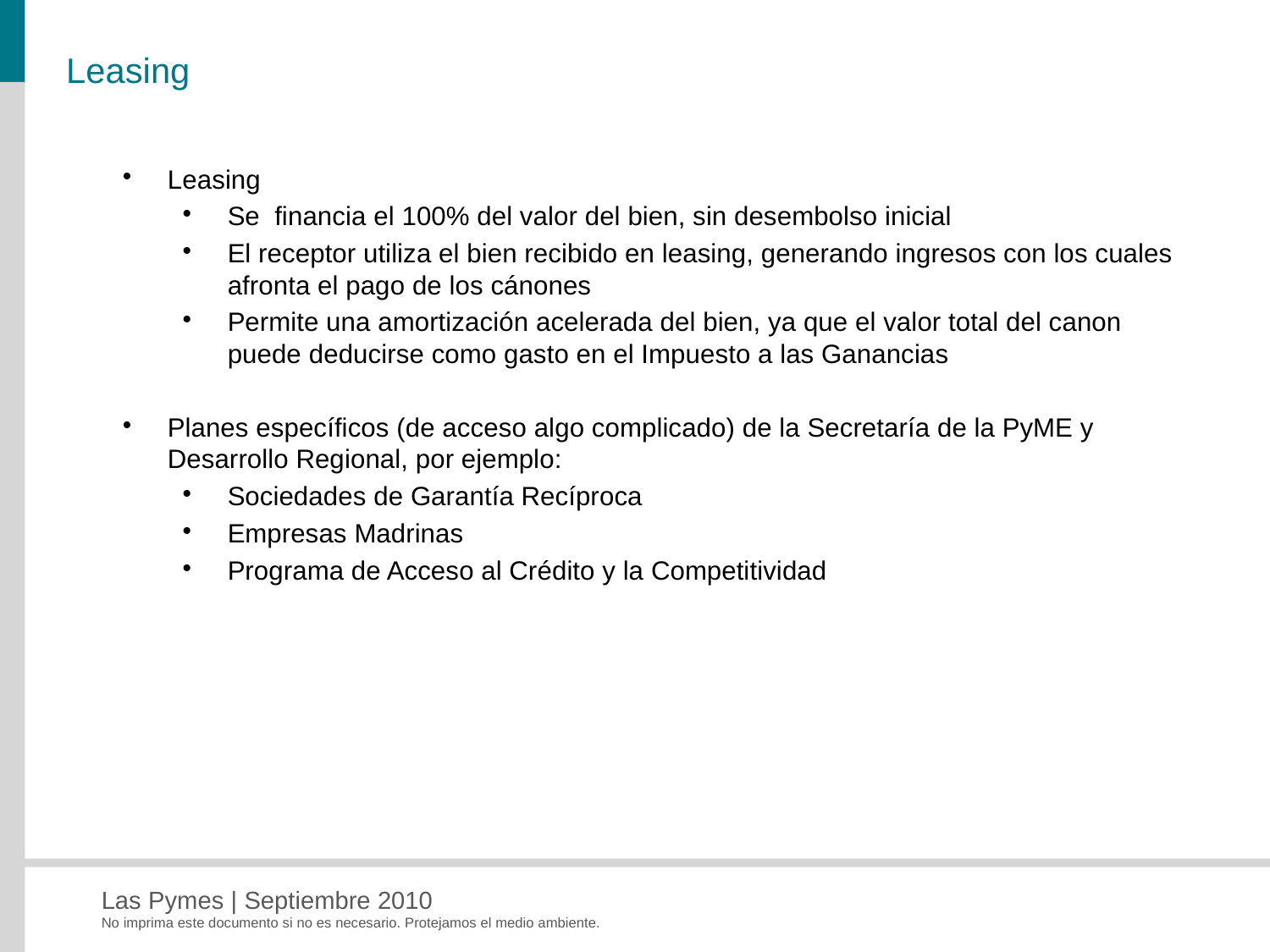

# Leasing
Leasing
Se  financia el 100% del valor del bien, sin desembolso inicial
El receptor utiliza el bien recibido en leasing, generando ingresos con los cuales afronta el pago de los cánones
Permite una amortización acelerada del bien, ya que el valor total del canon puede deducirse como gasto en el Impuesto a las Ganancias

Planes específicos (de acceso algo complicado) de la Secretaría de la PyME y Desarrollo Regional, por ejemplo:
Sociedades de Garantía Recíproca
Empresas Madrinas
Programa de Acceso al Crédito y la Competitividad